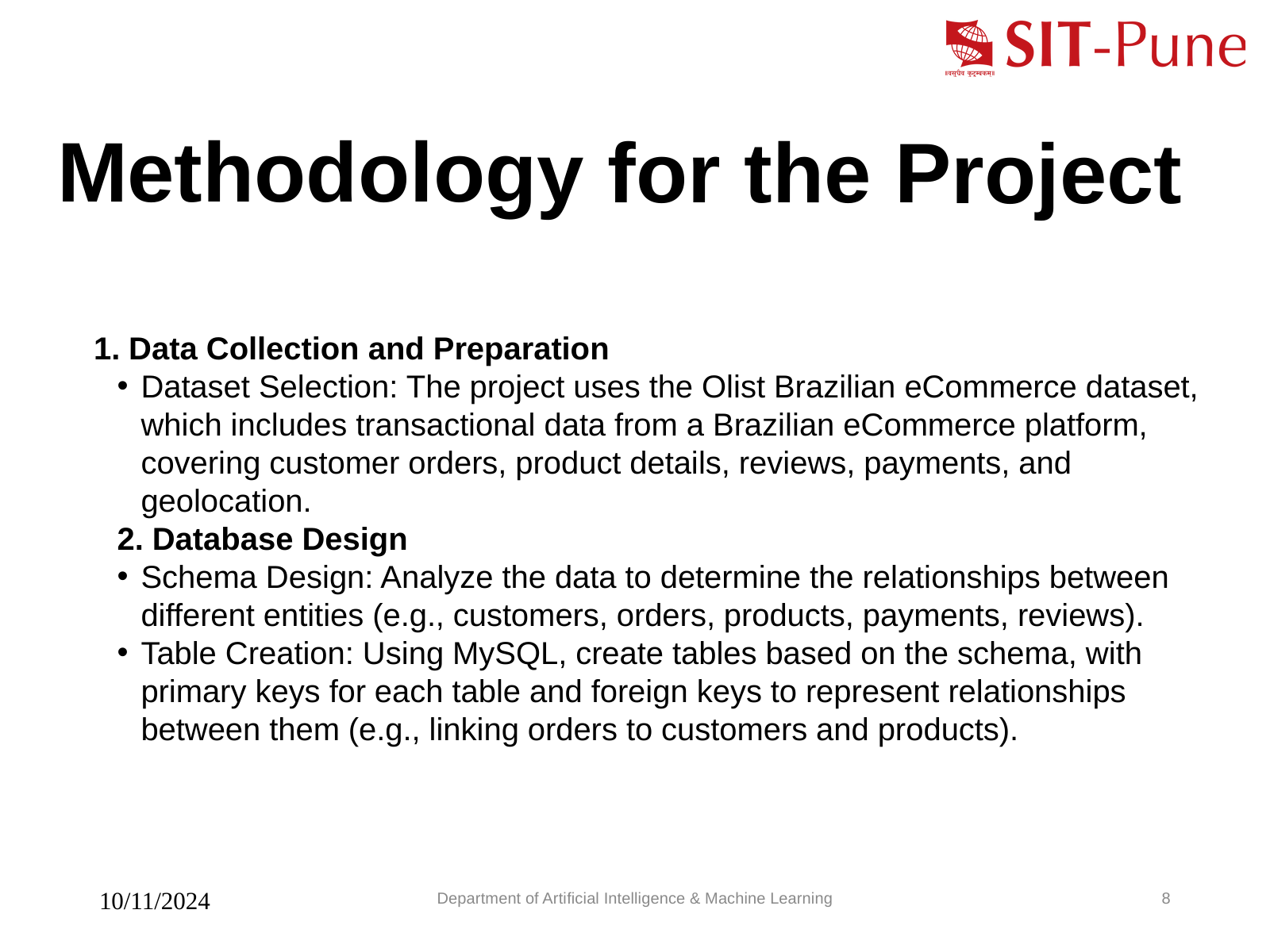

Methodology for the Project
1. Data Collection and Preparation
Dataset Selection: The project uses the Olist Brazilian eCommerce dataset, which includes transactional data from a Brazilian eCommerce platform, covering customer orders, product details, reviews, payments, and geolocation.
2. Database Design
Schema Design: Analyze the data to determine the relationships between different entities (e.g., customers, orders, products, payments, reviews).
Table Creation: Using MySQL, create tables based on the schema, with primary keys for each table and foreign keys to represent relationships between them (e.g., linking orders to customers and products).

10/11/2024
Department of Artificial Intelligence & Machine Learning
8